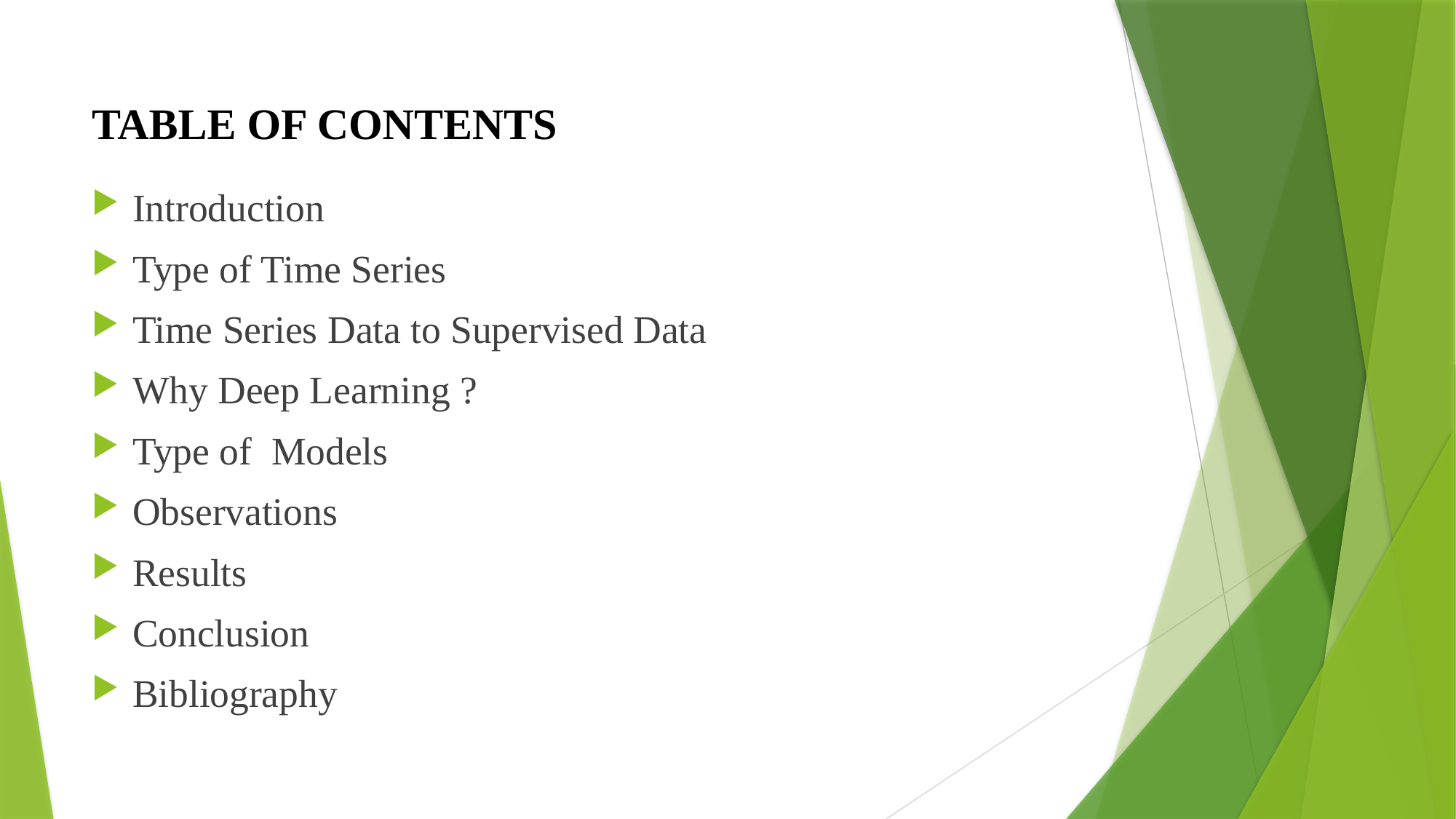

# TABLE OF CONTENTS
Introduction
Type of Time Series
Time Series Data to Supervised Data
Why Deep Learning ?
Type of  Models
Observations
Results
Conclusion
Bibliography